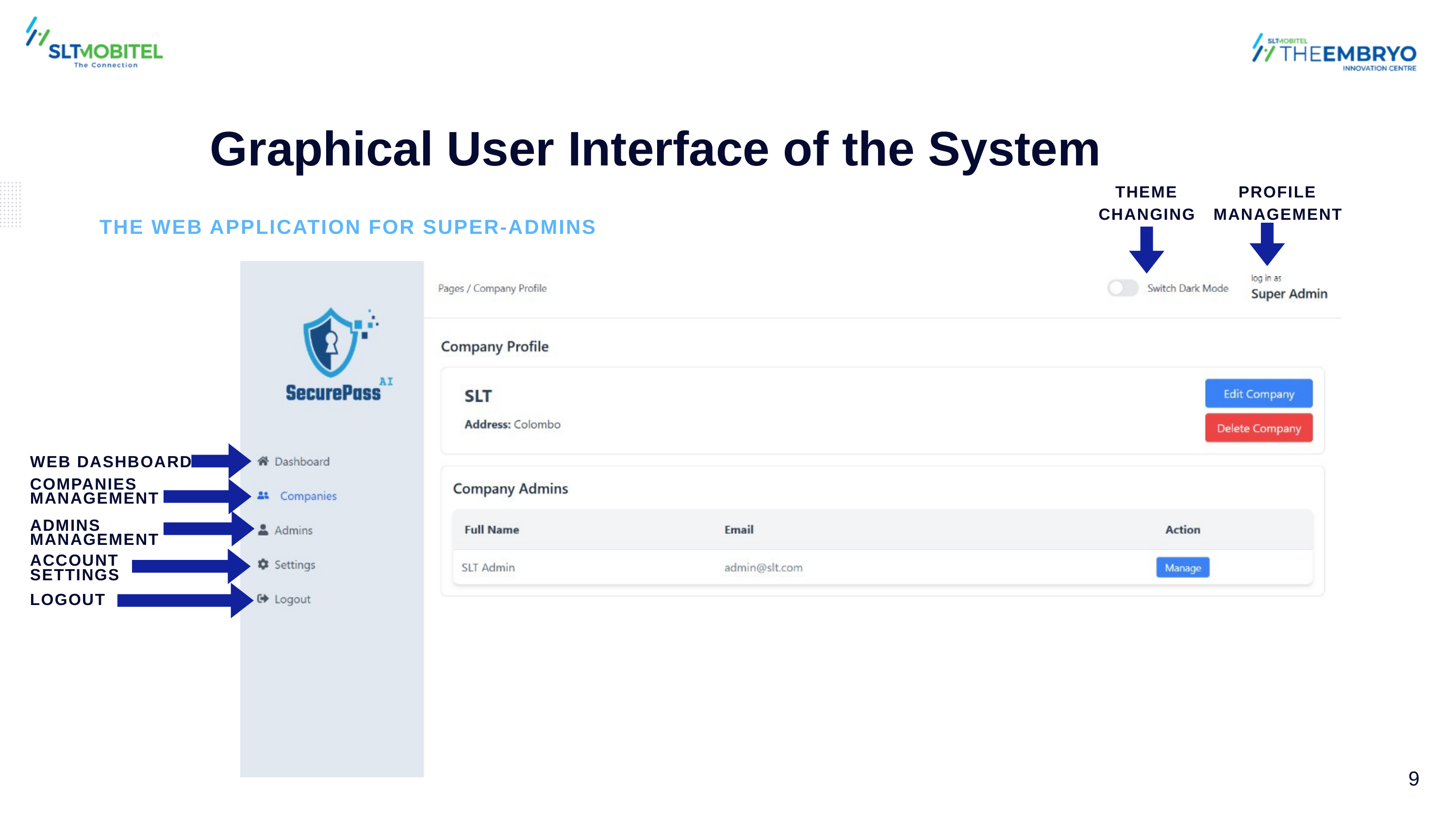

Graphical User Interface of the System
THEME CHANGING
PROFILE MANAGEMENT

THE WEB APPLICATION FOR SUPER-ADMINS

WEB DASHBOARD

COMPANIES MANAGEMENT

ADMINS
MANAGEMENT

ACCOUNT
SETTINGS

LOGOUT
9